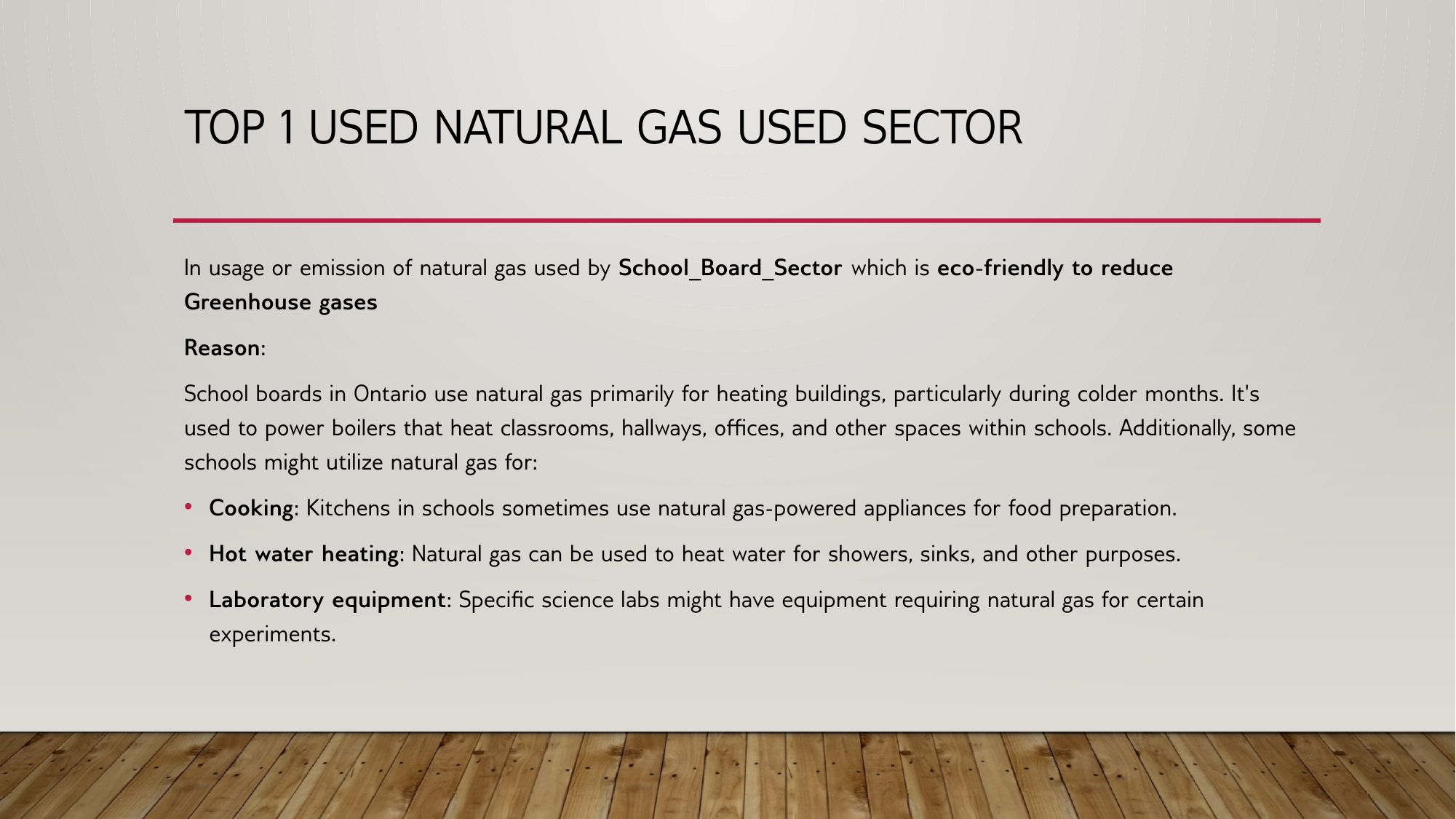

# Top 1 used natural gas used Sector
In usage or emission of natural gas used by School_Board_Sector which is eco-friendly to reduce Greenhouse gases
Reason:
School boards in Ontario use natural gas primarily for heating buildings, particularly during colder months. It's used to power boilers that heat classrooms, hallways, offices, and other spaces within schools. Additionally, some schools might utilize natural gas for:
Cooking: Kitchens in schools sometimes use natural gas-powered appliances for food preparation.
Hot water heating: Natural gas can be used to heat water for showers, sinks, and other purposes.
Laboratory equipment: Specific science labs might have equipment requiring natural gas for certain experiments.